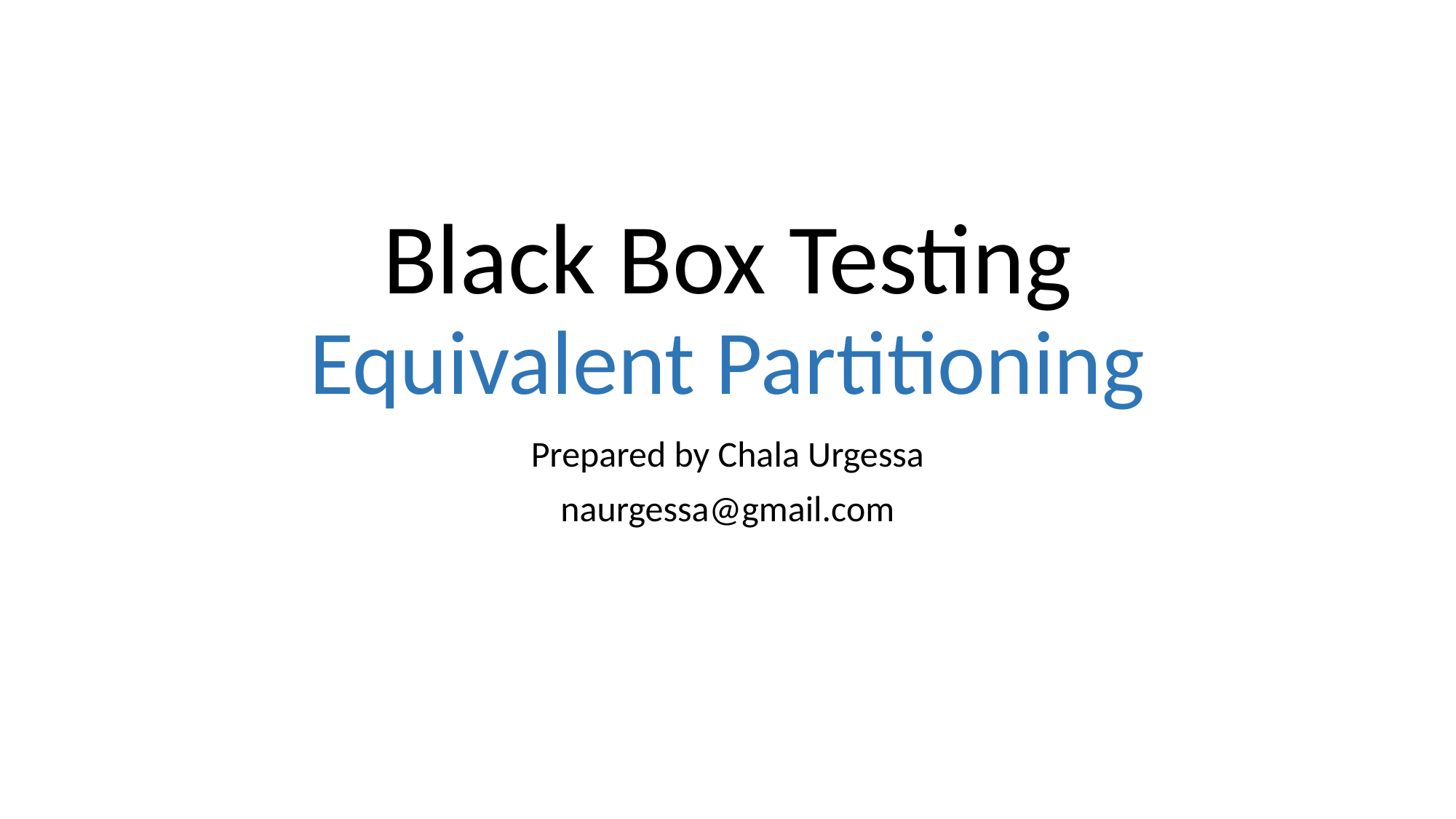

# Black Box Testing Equivalent Partitioning
Prepared by Chala Urgessa
naurgessa@gmail.com